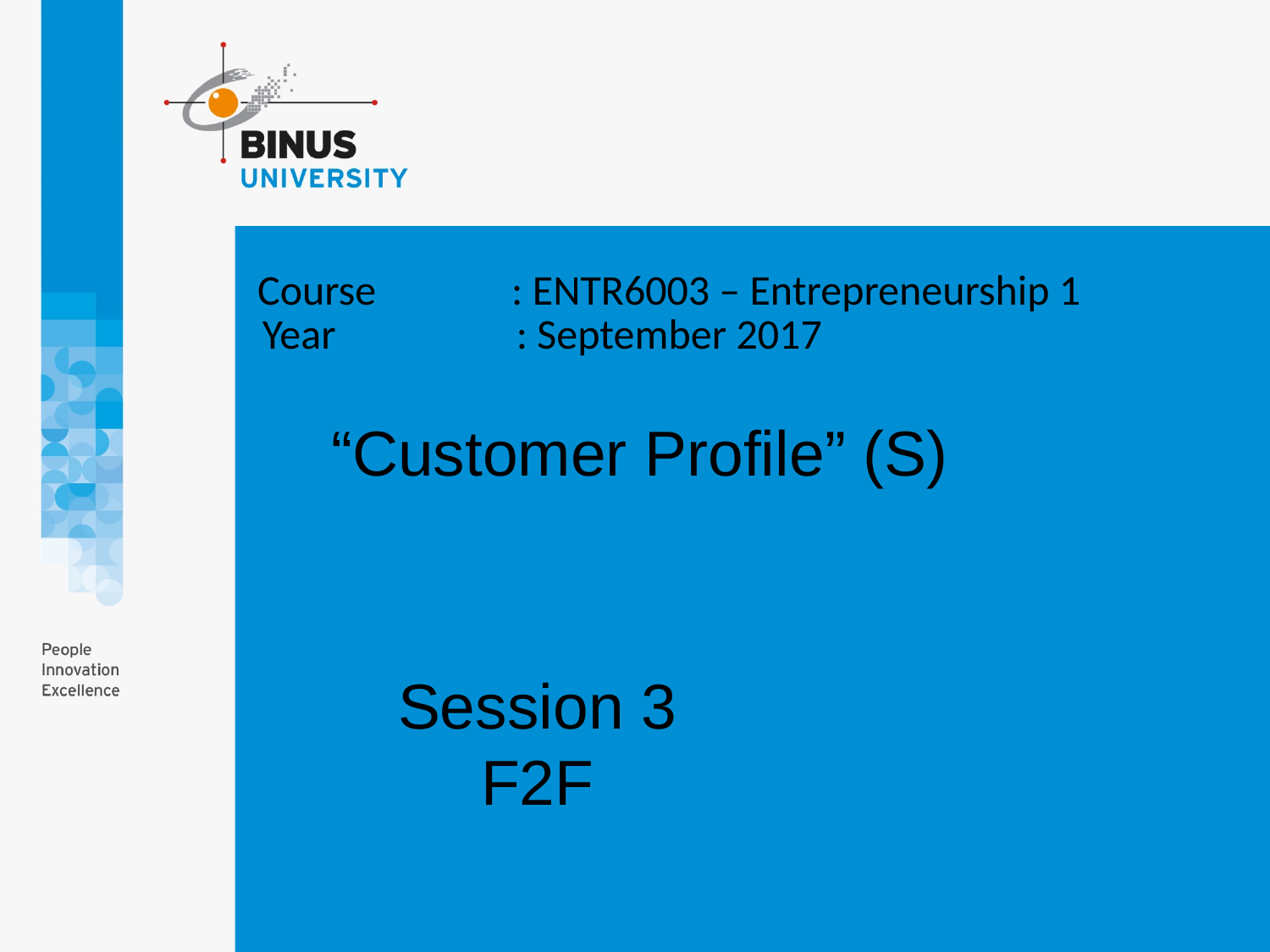

Course		: ENTR6003 – Entrepreneurship 1
Year		: September 2017
“Customer Profile” (S)

Session 3
F2F